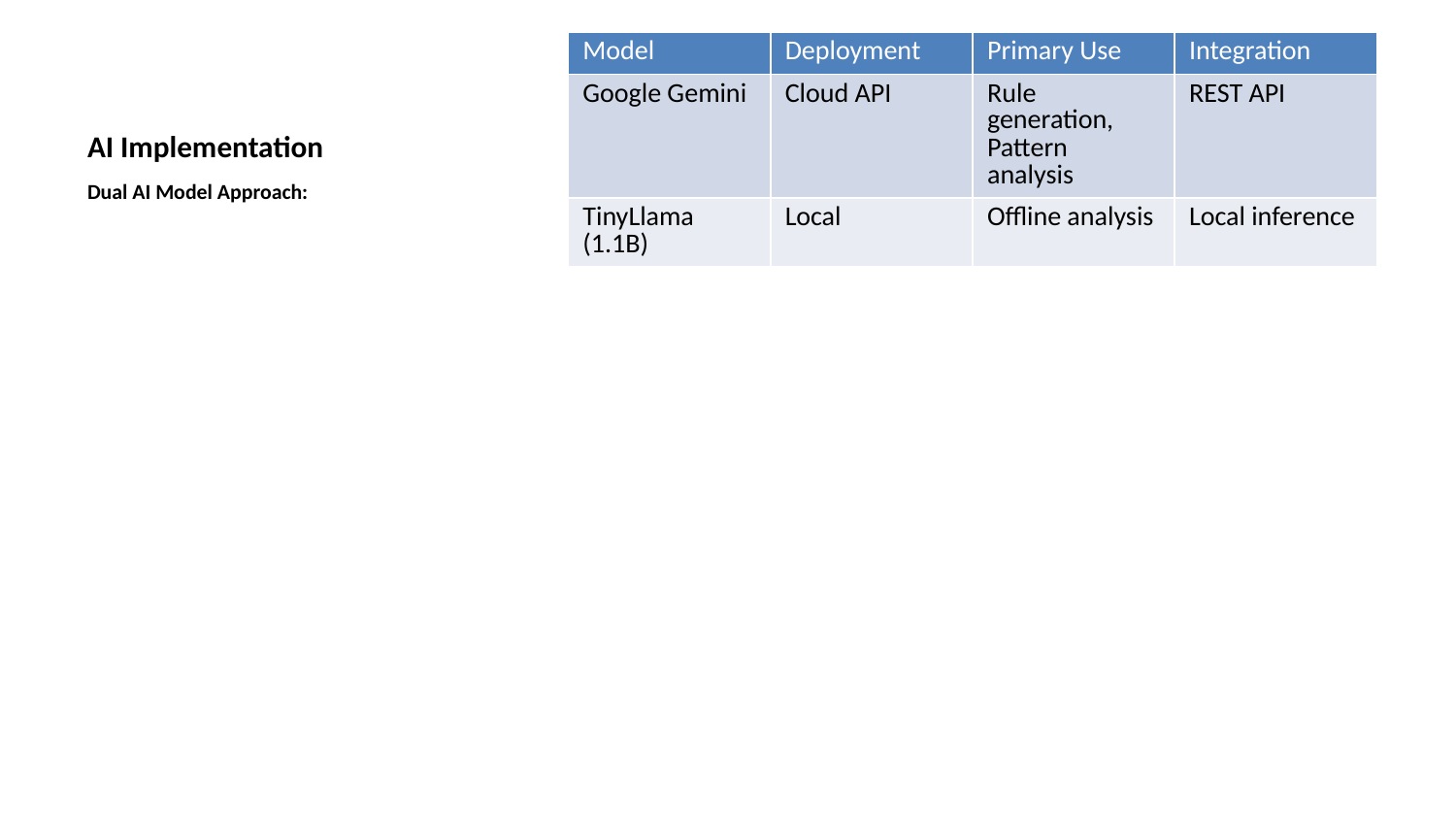

| Model | Deployment | Primary Use | Integration |
| --- | --- | --- | --- |
| Google Gemini | Cloud API | Rule generation, Pattern analysis | REST API |
| TinyLlama (1.1B) | Local | Offline analysis | Local inference |
# AI Implementation
Dual AI Model Approach: